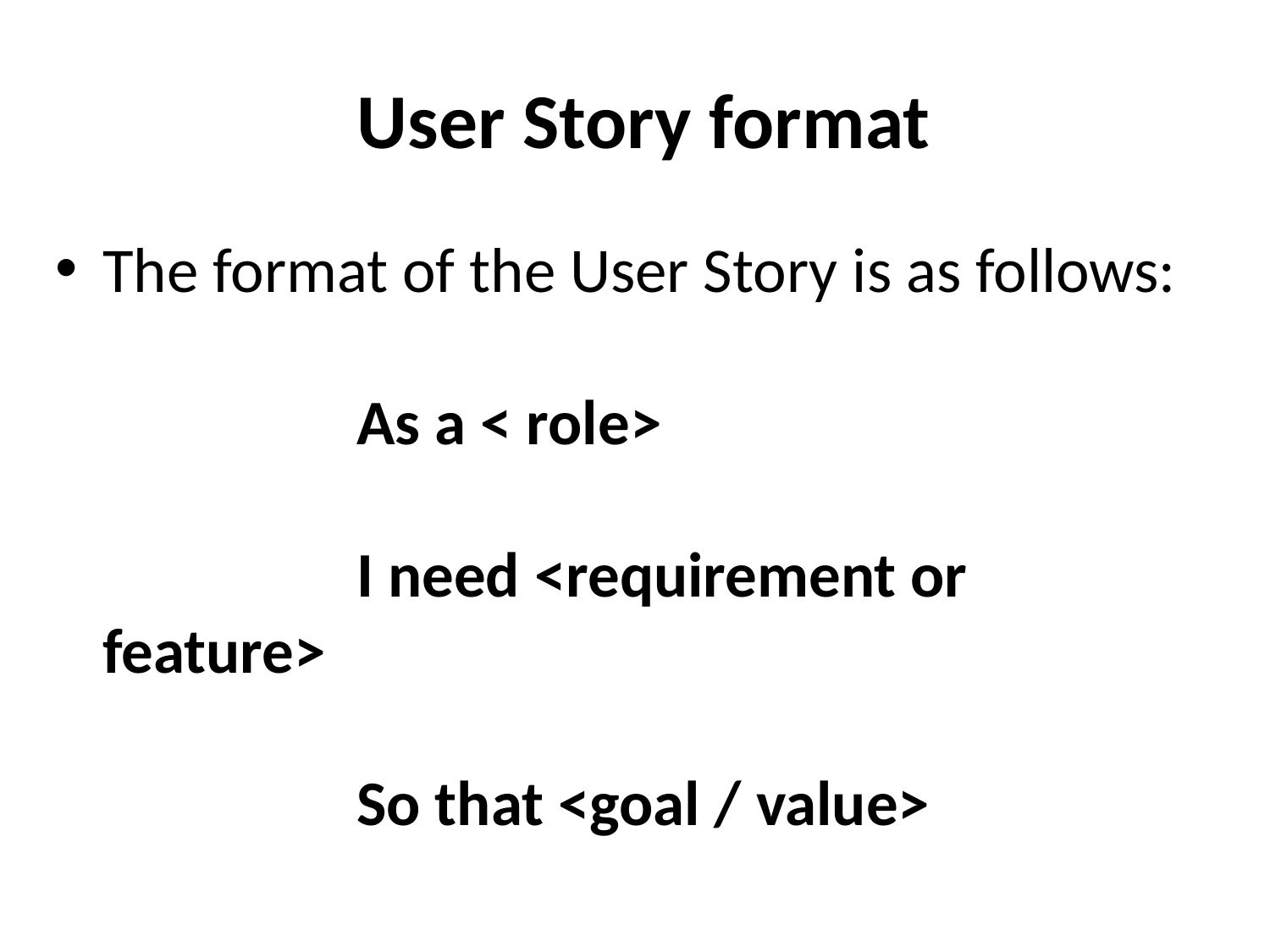

# User Story format
The format of the User Story is as follows:
		As a < role>
		I need <requirement or feature>
		So that <goal / value>